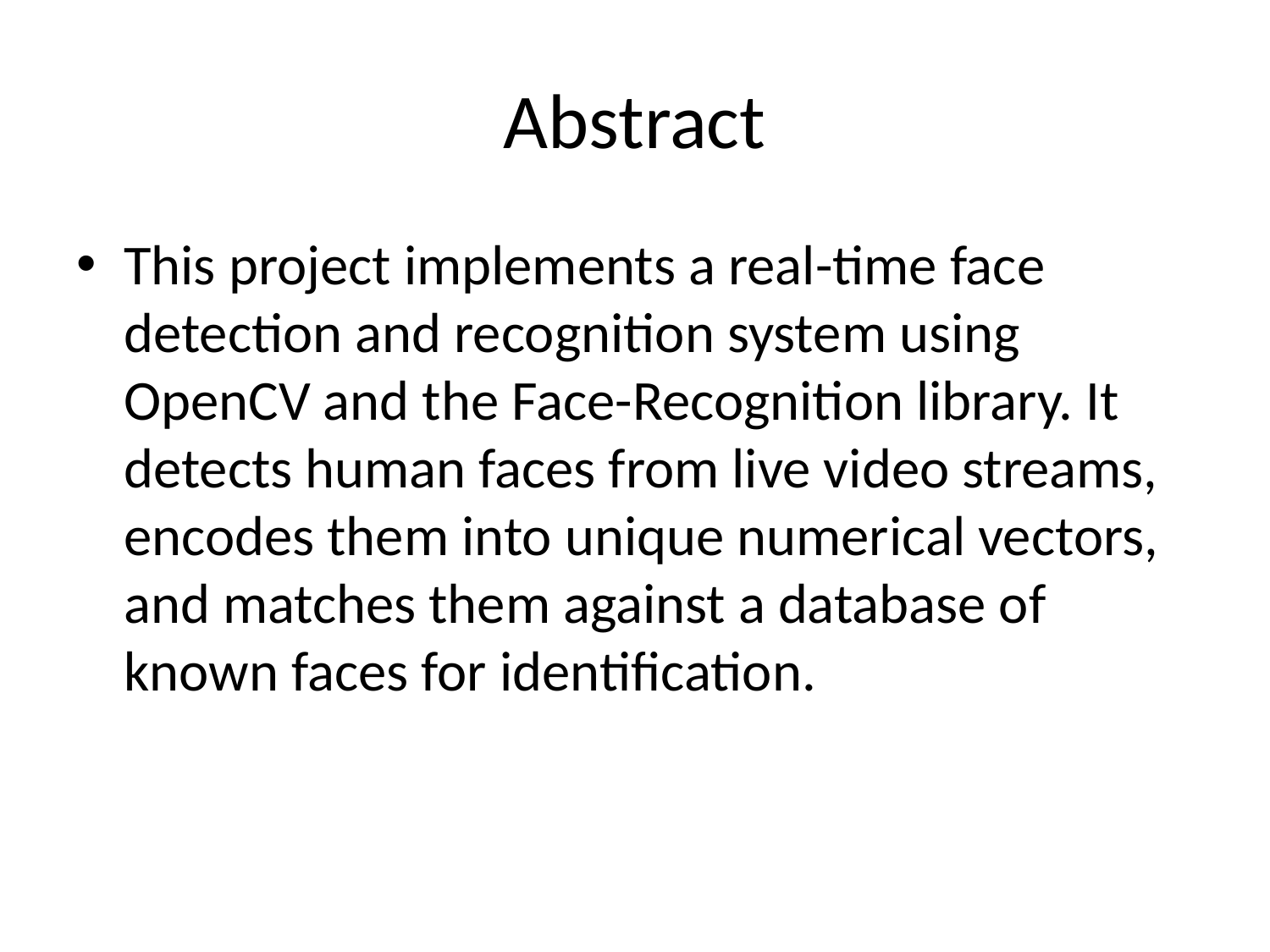

# Abstract
This project implements a real-time face detection and recognition system using OpenCV and the Face-Recognition library. It detects human faces from live video streams, encodes them into unique numerical vectors, and matches them against a database of known faces for identification.